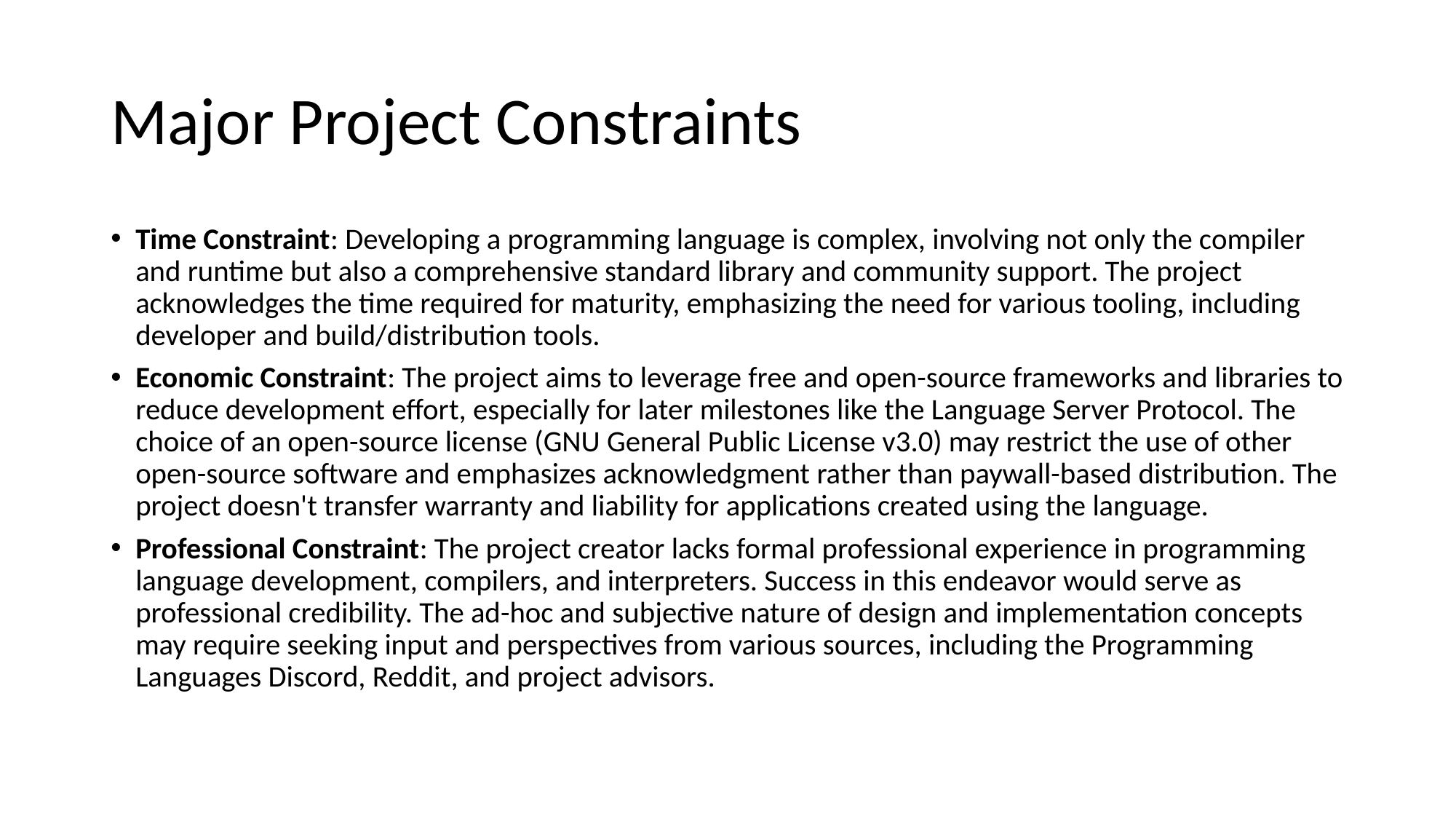

# Major Project Constraints
Time Constraint: Developing a programming language is complex, involving not only the compiler and runtime but also a comprehensive standard library and community support. The project acknowledges the time required for maturity, emphasizing the need for various tooling, including developer and build/distribution tools.
Economic Constraint: The project aims to leverage free and open-source frameworks and libraries to reduce development effort, especially for later milestones like the Language Server Protocol. The choice of an open-source license (GNU General Public License v3.0) may restrict the use of other open-source software and emphasizes acknowledgment rather than paywall-based distribution. The project doesn't transfer warranty and liability for applications created using the language.
Professional Constraint: The project creator lacks formal professional experience in programming language development, compilers, and interpreters. Success in this endeavor would serve as professional credibility. The ad-hoc and subjective nature of design and implementation concepts may require seeking input and perspectives from various sources, including the Programming Languages Discord, Reddit, and project advisors.